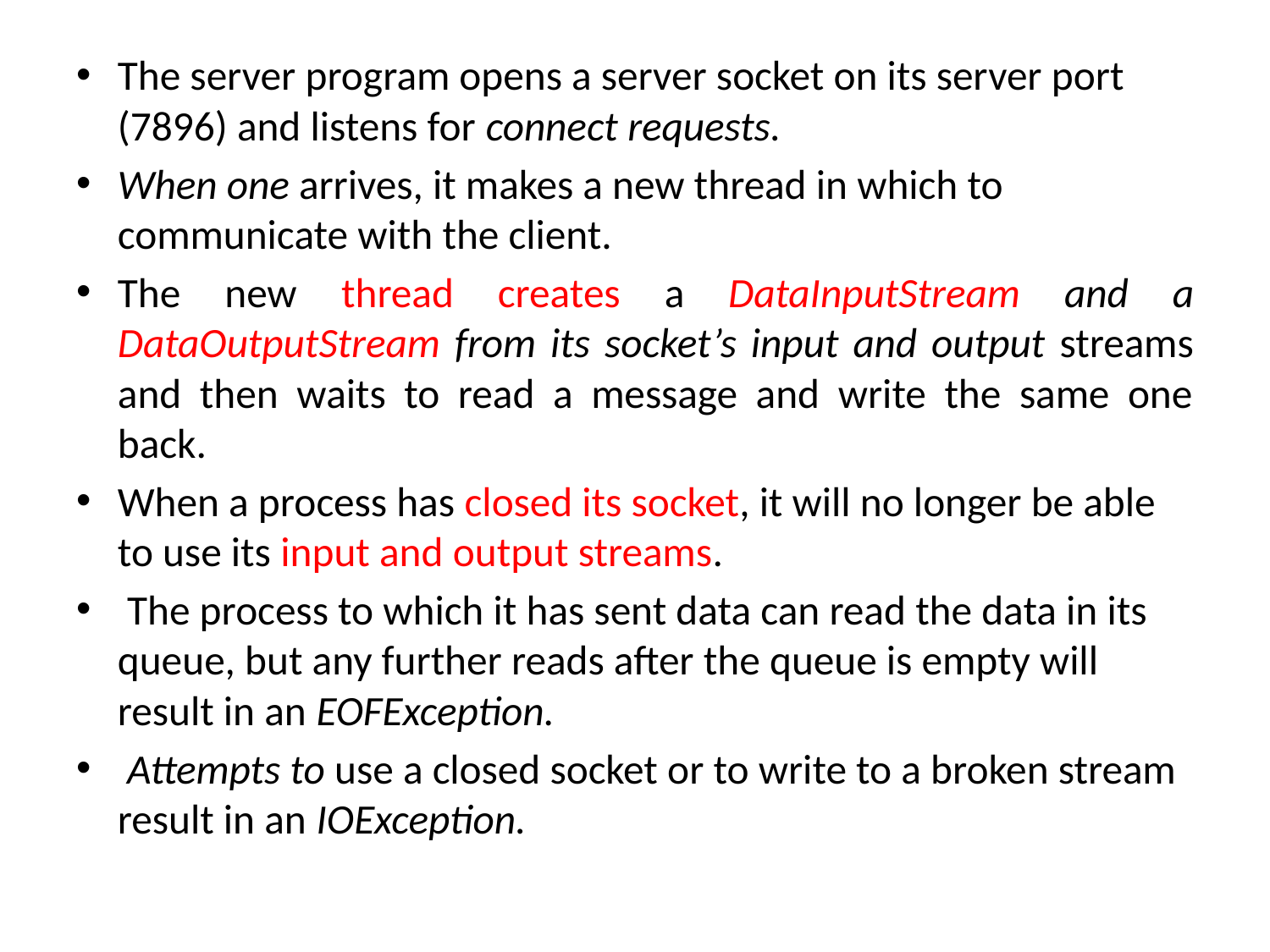

The server program opens a server socket on its server port (7896) and listens for connect requests.
When one arrives, it makes a new thread in which to communicate with the client.
The new thread creates a DataInputStream and a DataOutputStream from its socket’s input and output streams and then waits to read a message and write the same one back.
When a process has closed its socket, it will no longer be able to use its input and output streams.
 The process to which it has sent data can read the data in its queue, but any further reads after the queue is empty will result in an EOFException.
 Attempts to use a closed socket or to write to a broken stream result in an IOException.